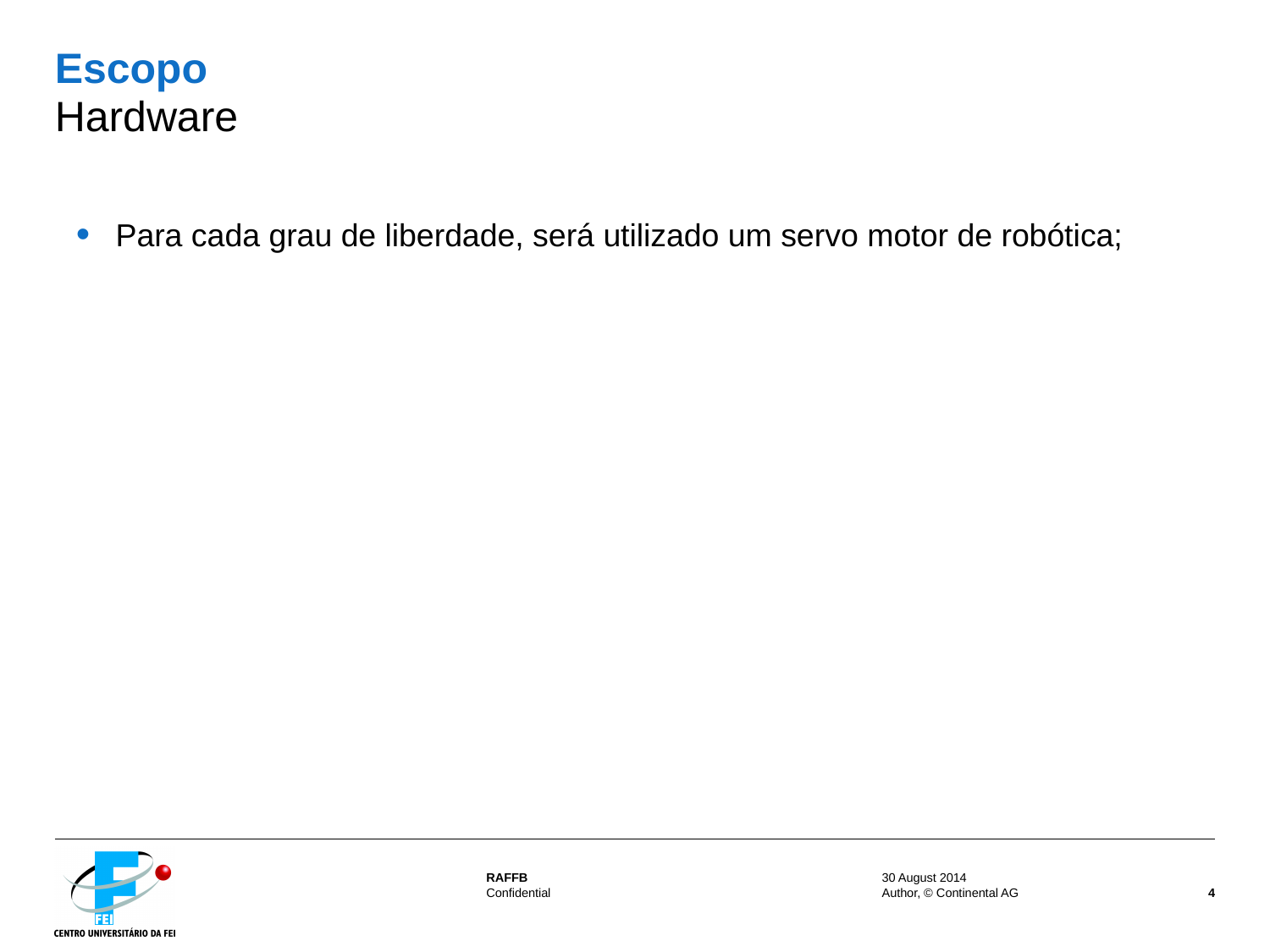

# Escopo Hardware

Para cada grau de liberdade, será utilizado um servo motor de robótica;

30 August 2014
Author, © Continental AG
4